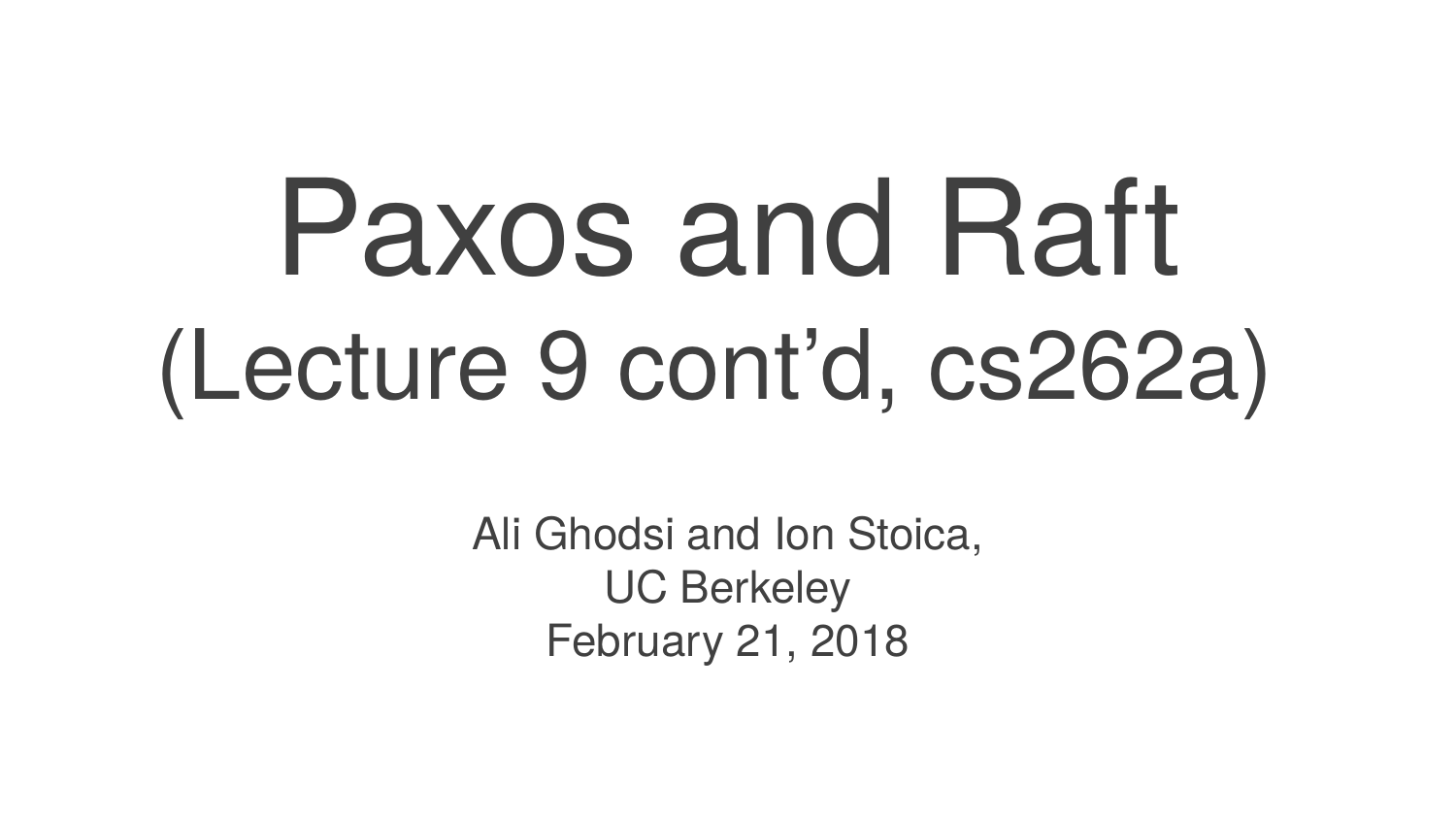

# Paxos and Raft (Lecture 9 cont’d, cs262a)
Ali Ghodsi and Ion Stoica,
UC Berkeley
February 21, 2018